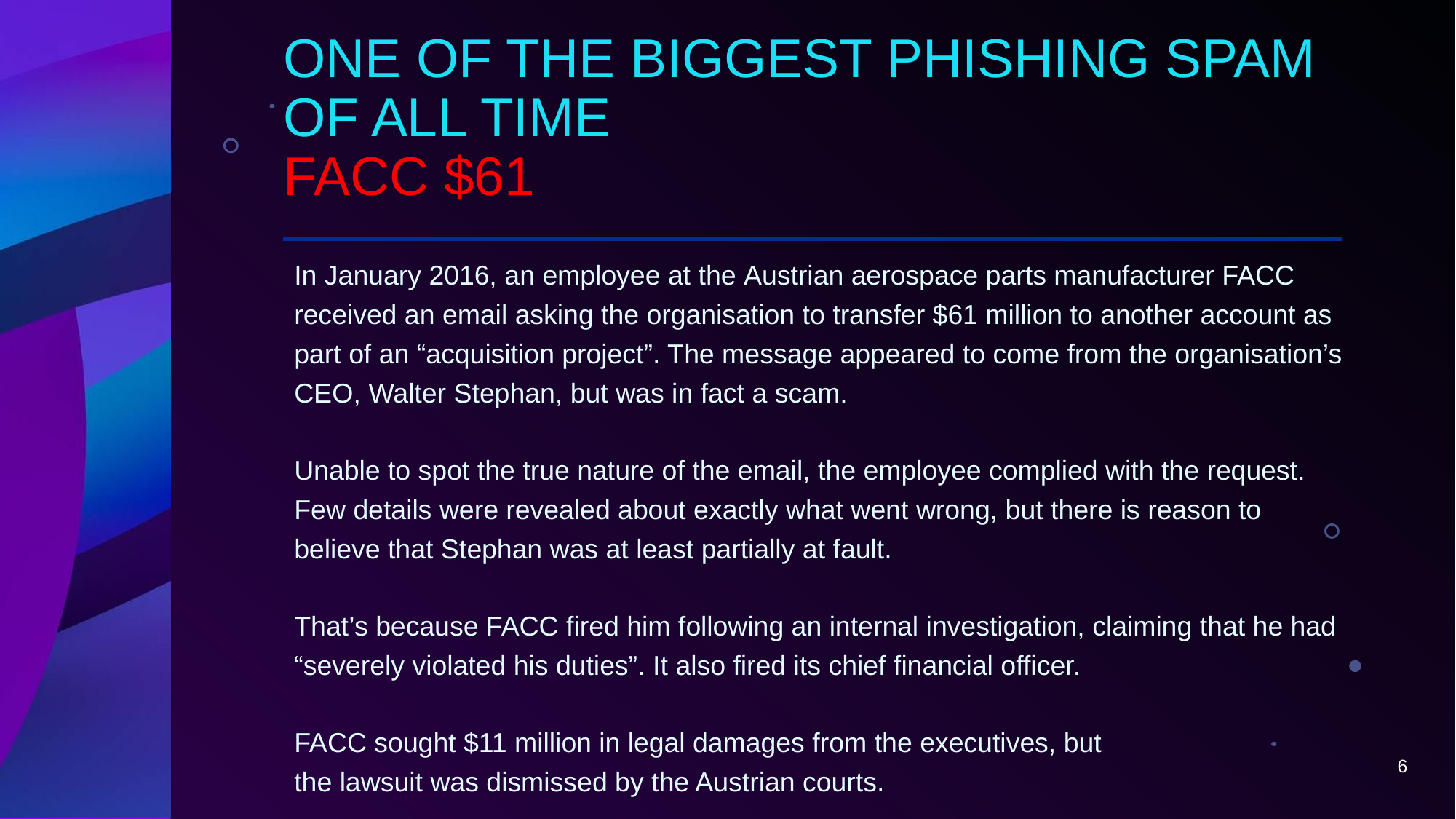

# one of the biggest phishing spam of all time FACC $61
In January 2016, an employee at the Austrian aerospace parts manufacturer FACC received an email asking the organisation to transfer $61 million to another account as part of an “acquisition project”. The message appeared to come from the organisation’s CEO, Walter Stephan, but was in fact a scam.
Unable to spot the true nature of the email, the employee complied with the request. Few details were revealed about exactly what went wrong, but there is reason to believe that Stephan was at least partially at fault.
That’s because FACC fired him following an internal investigation, claiming that he had “severely violated his duties”. It also fired its chief financial officer.
FACC sought $11 million in legal damages from the executives, but the lawsuit was dismissed by the Austrian courts.

6